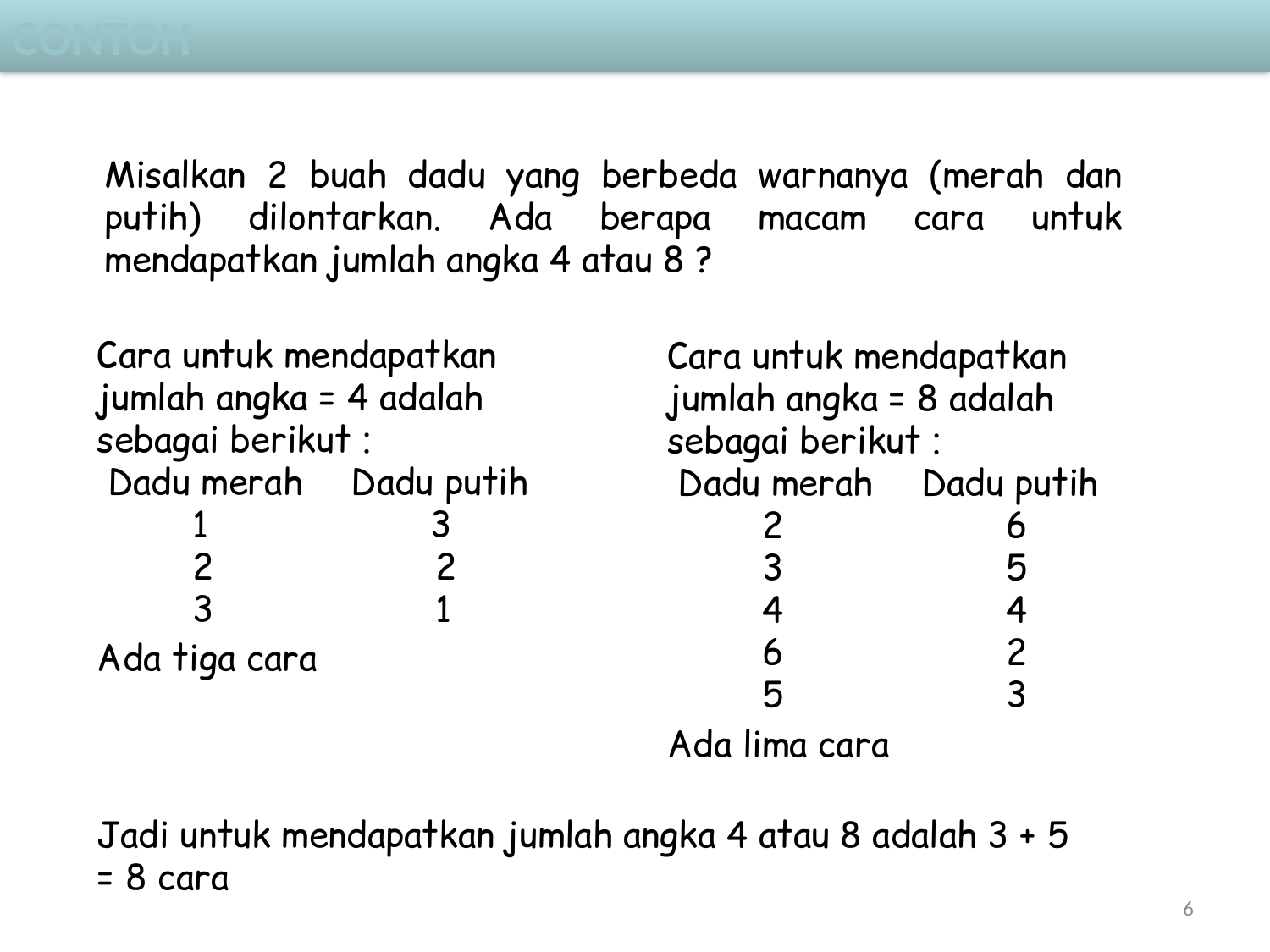

contoh
Misalkan 2 buah dadu yang berbeda warnanya (merah dan putih) dilontarkan. Ada berapa macam cara untuk mendapatkan jumlah angka 4 atau 8 ?
Cara untuk mendapatkan jumlah angka = 4 adalah sebagai berikut :
 Dadu merah	Dadu putih
         1                     3
         2                     2
         3                     1
Ada tiga cara
Cara untuk mendapatkan jumlah angka = 8 adalah sebagai berikut :
 Dadu merah	Dadu putih
         2                     6
         3                     5
         4                     4
         6                     2
         5                     3
Ada lima cara
Jadi untuk mendapatkan jumlah angka 4 atau 8 adalah 3 + 5 = 8 cara
6